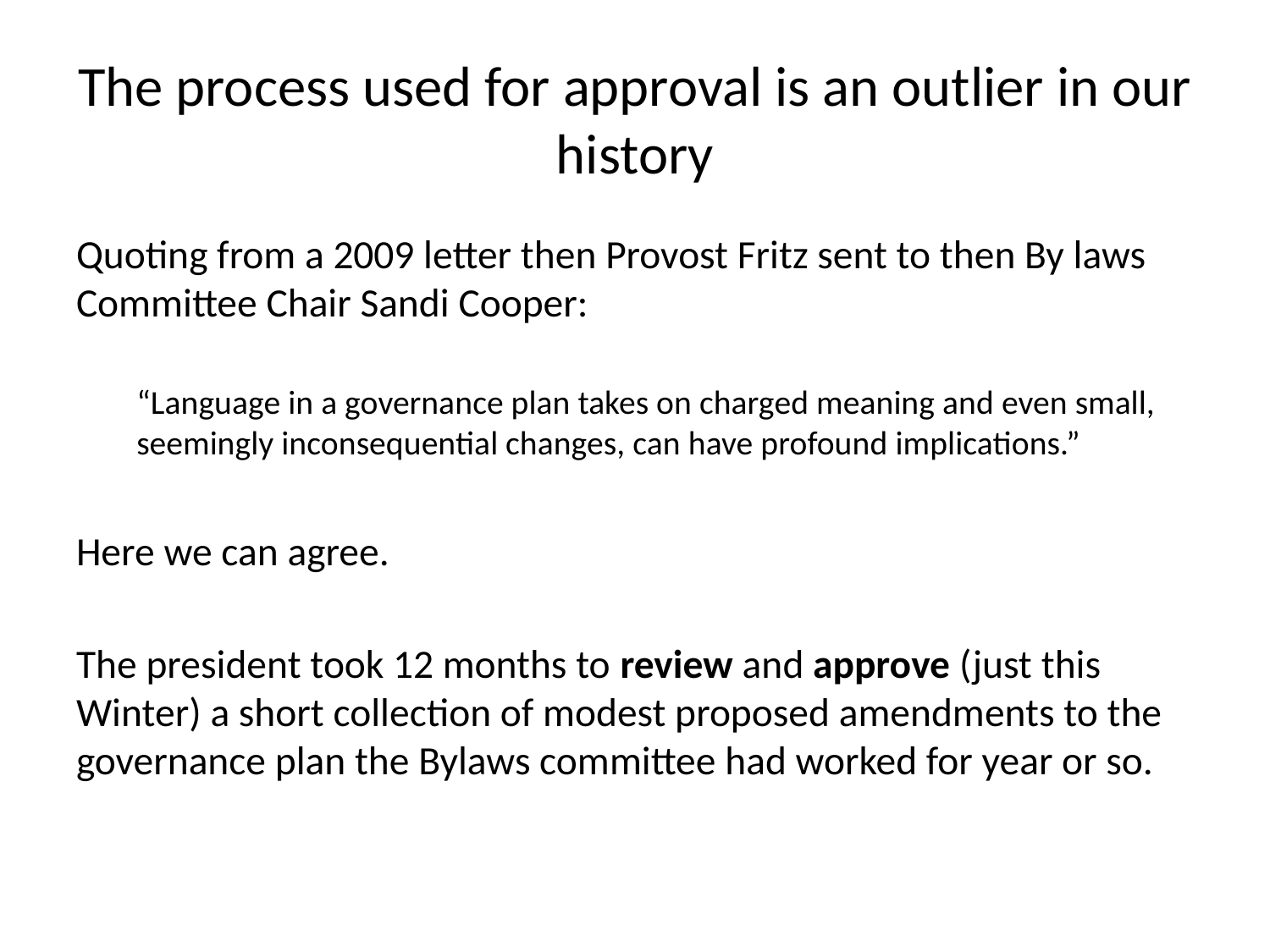

# The process used for approval is an outlier in our history
Quoting from a 2009 letter then Provost Fritz sent to then By laws Committee Chair Sandi Cooper:

“Language in a governance plan takes on charged meaning and even small, seemingly inconsequential changes, can have profound implications.”

Here we can agree.

The president took 12 months to review and approve (just this Winter) a short collection of modest proposed amendments to the governance plan the Bylaws committee had worked for year or so.